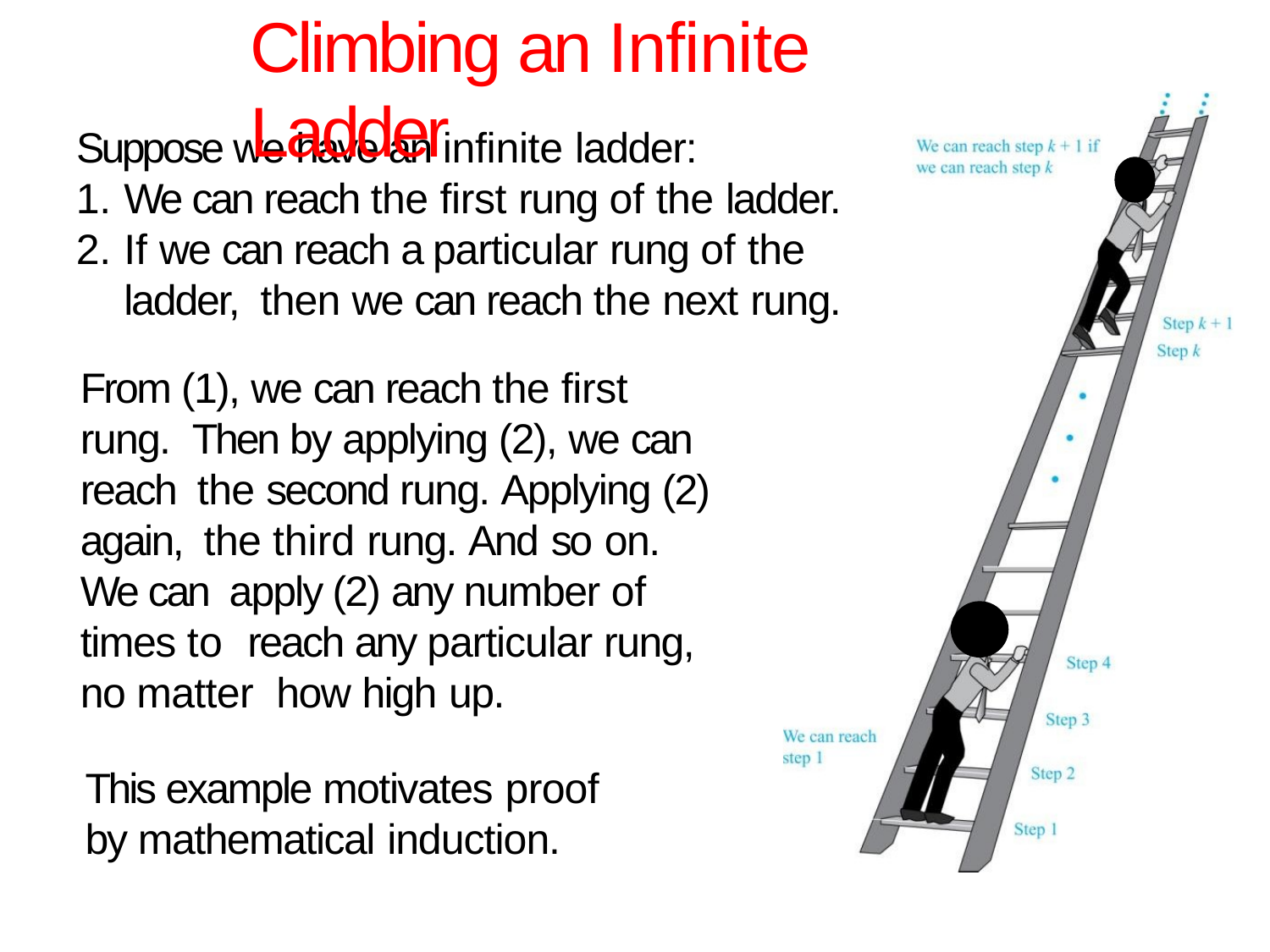

# Climbing an Infinite Ladder

Suppose we have an infinite ladder:
We can reach the first rung of the ladder.
If we can reach a particular rung of the ladder,  then we can reach the next rung.
From (1), we can reach the first rung.  Then by applying (2), we can reach  the second rung. Applying (2) again,  the third rung. And so on.	We can  apply (2) any number of times to  reach any particular rung, no matter  how high up.

This example motivates proof
by mathematical induction.